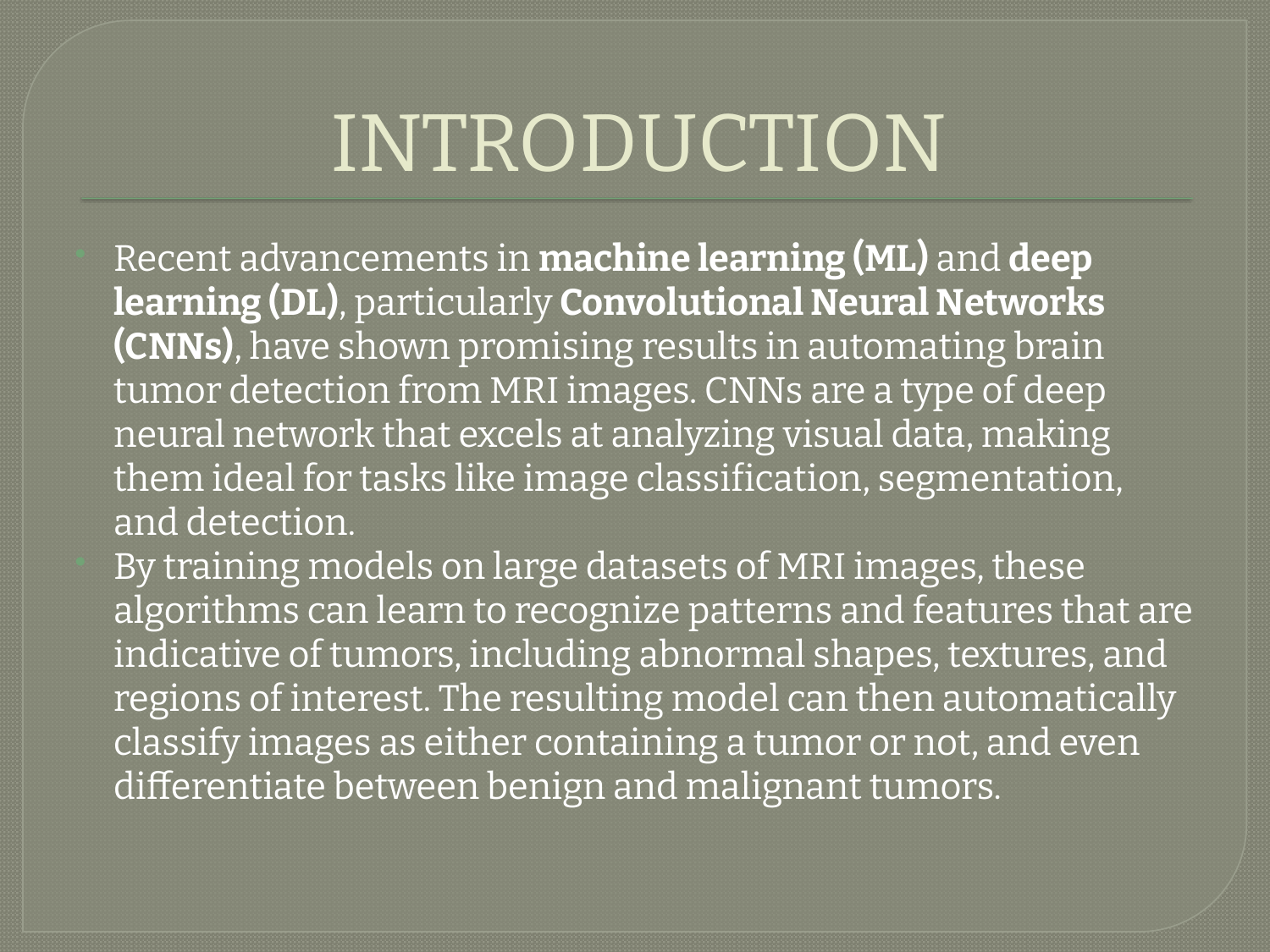

# INTRODUCTION
Recent advancements in machine learning (ML) and deep learning (DL), particularly Convolutional Neural Networks (CNNs), have shown promising results in automating brain tumor detection from MRI images. CNNs are a type of deep neural network that excels at analyzing visual data, making them ideal for tasks like image classification, segmentation, and detection.
By training models on large datasets of MRI images, these algorithms can learn to recognize patterns and features that are indicative of tumors, including abnormal shapes, textures, and regions of interest. The resulting model can then automatically classify images as either containing a tumor or not, and even differentiate between benign and malignant tumors.